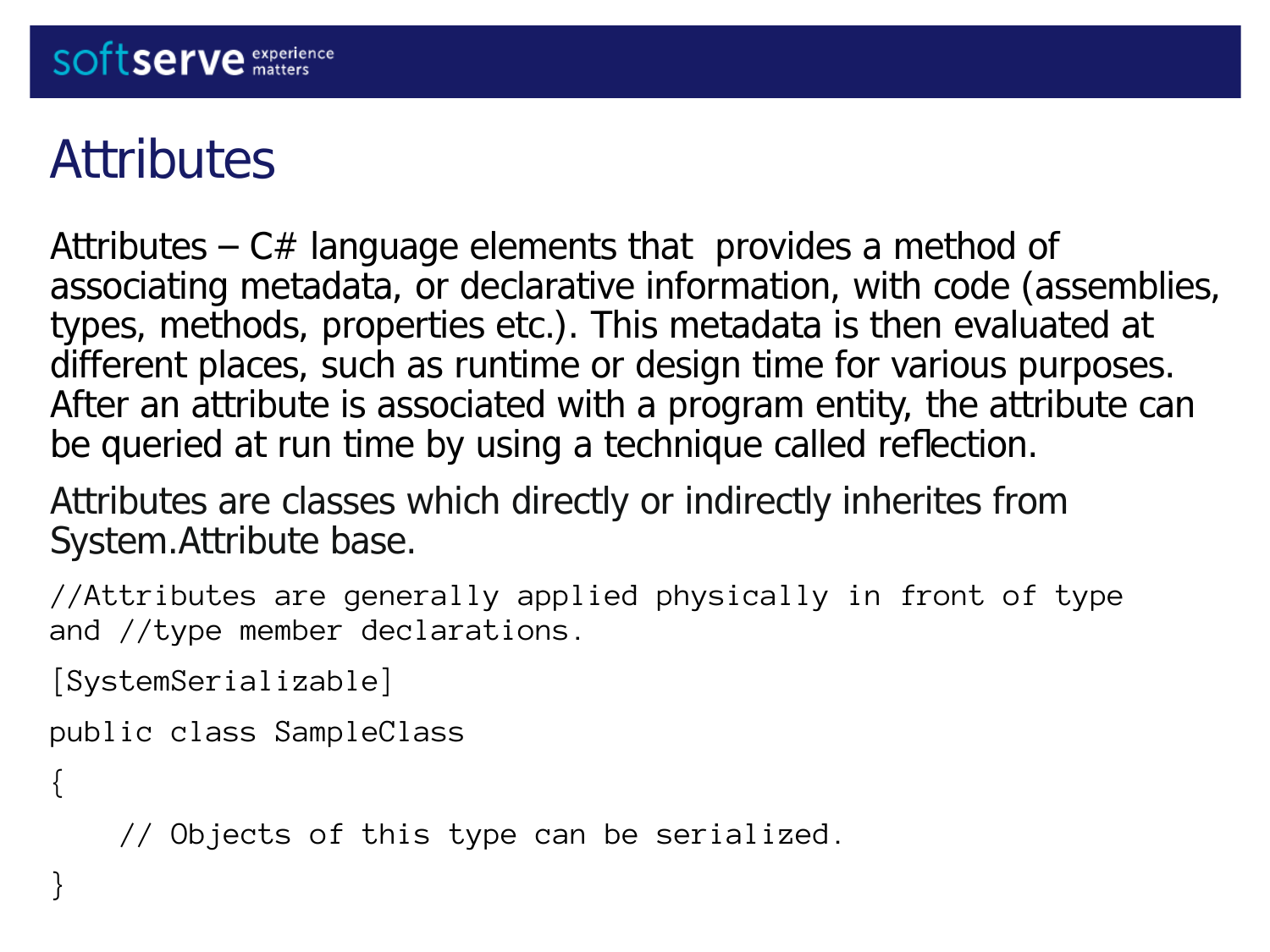

Attributes
Attributes – C# language elements that  provides a method of associating metadata, or declarative information, with code (assemblies, types, methods, properties etc.). This metadata is then evaluated at different places, such as runtime or design time for various purposes. After an attribute is associated with a program entity, the attribute can be queried at run time by using a technique called reflection.
Attributes are classes which directly or indirectly inherites from System.Attribute base.
//Attributes are generally applied physically in front of type and //type member declarations.
[SystemSerializable]
public class SampleClass
{
    // Objects of this type can be serialized.
}